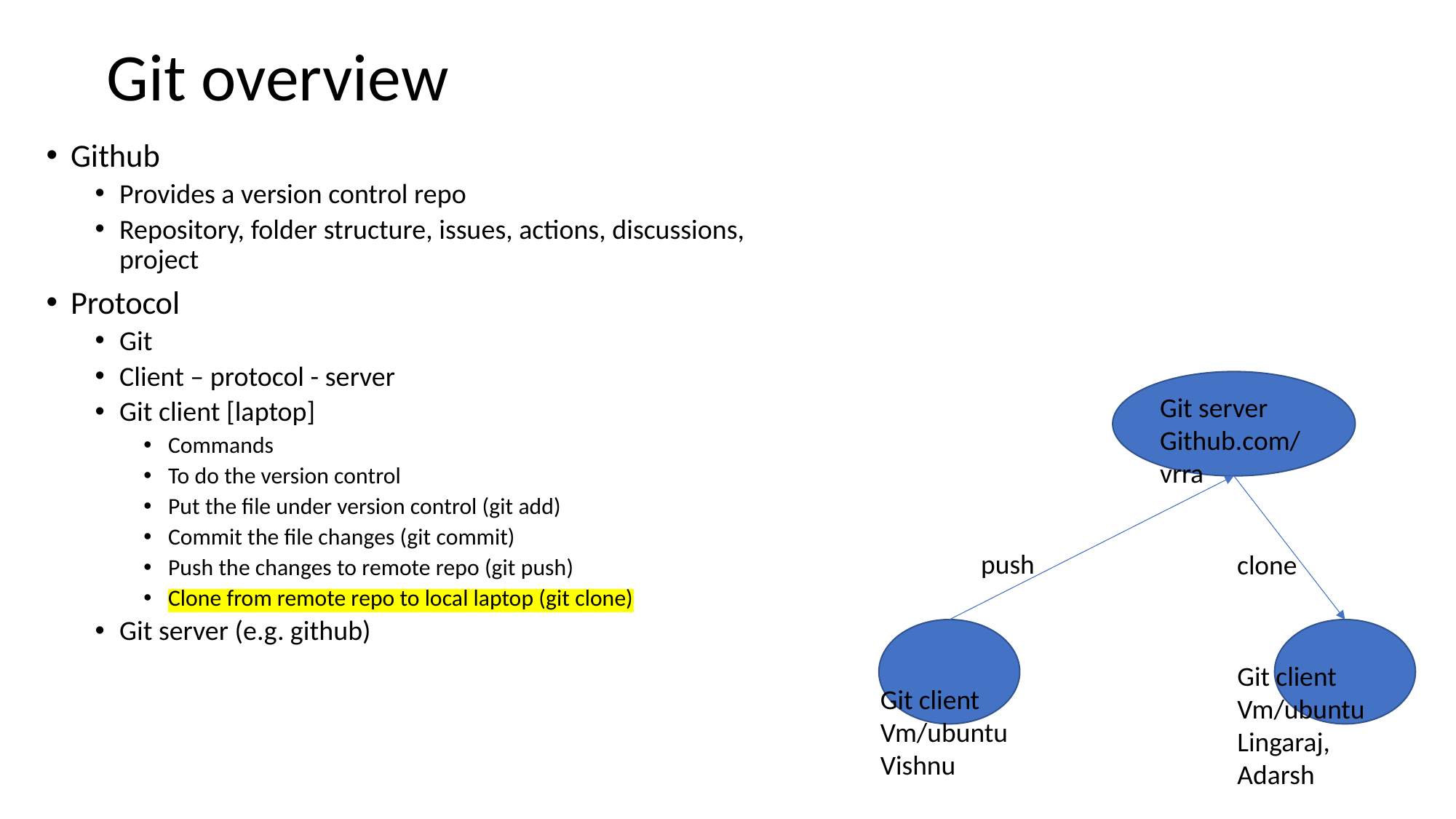

# Git overview
Github
Provides a version control repo
Repository, folder structure, issues, actions, discussions, project
Protocol
Git
Client – protocol - server
Git client [laptop]
Commands
To do the version control
Put the file under version control (git add)
Commit the file changes (git commit)
Push the changes to remote repo (git push)
Clone from remote repo to local laptop (git clone)
Git server (e.g. github)

Git server Github.com/vrra
push
clone

Git client Vm/ubuntu
Lingaraj, Adarsh
Git client Vm/ubuntu
Vishnu